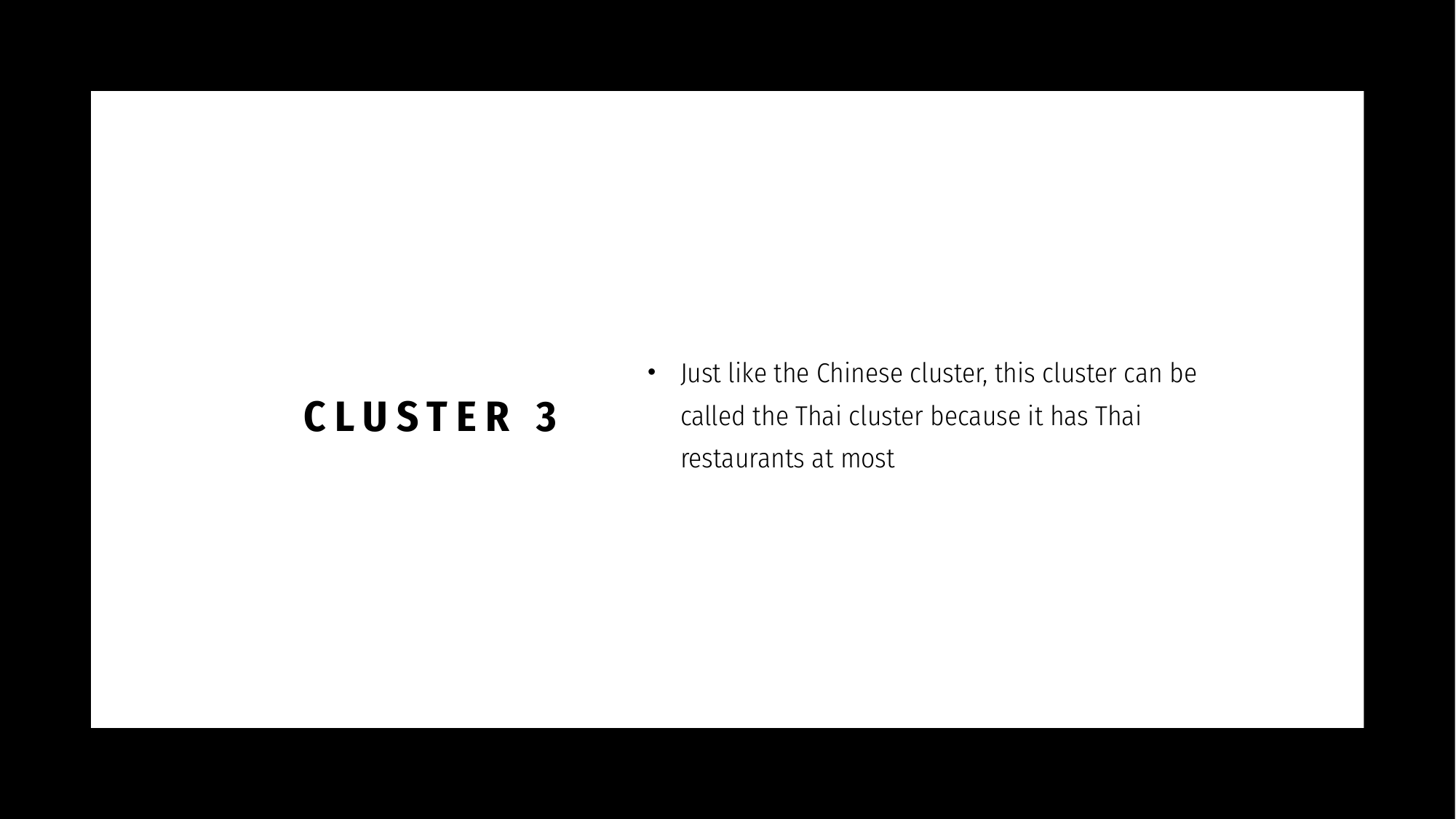

# Cluster 3
Just like the Chinese cluster, this cluster can be called the Thai cluster because it has Thai restaurants at most